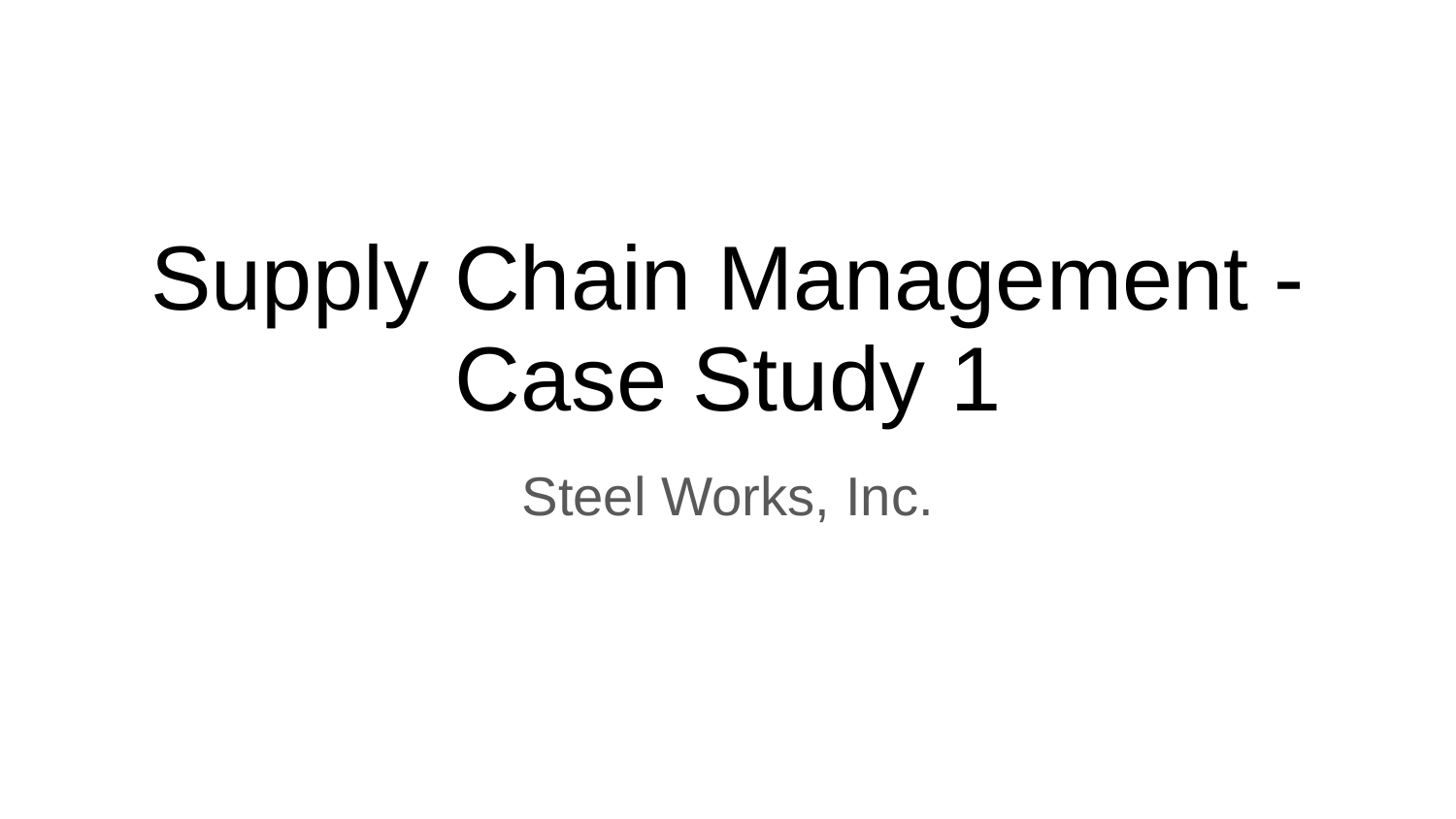

# Supply Chain Management - Case Study 1
Steel Works, Inc.